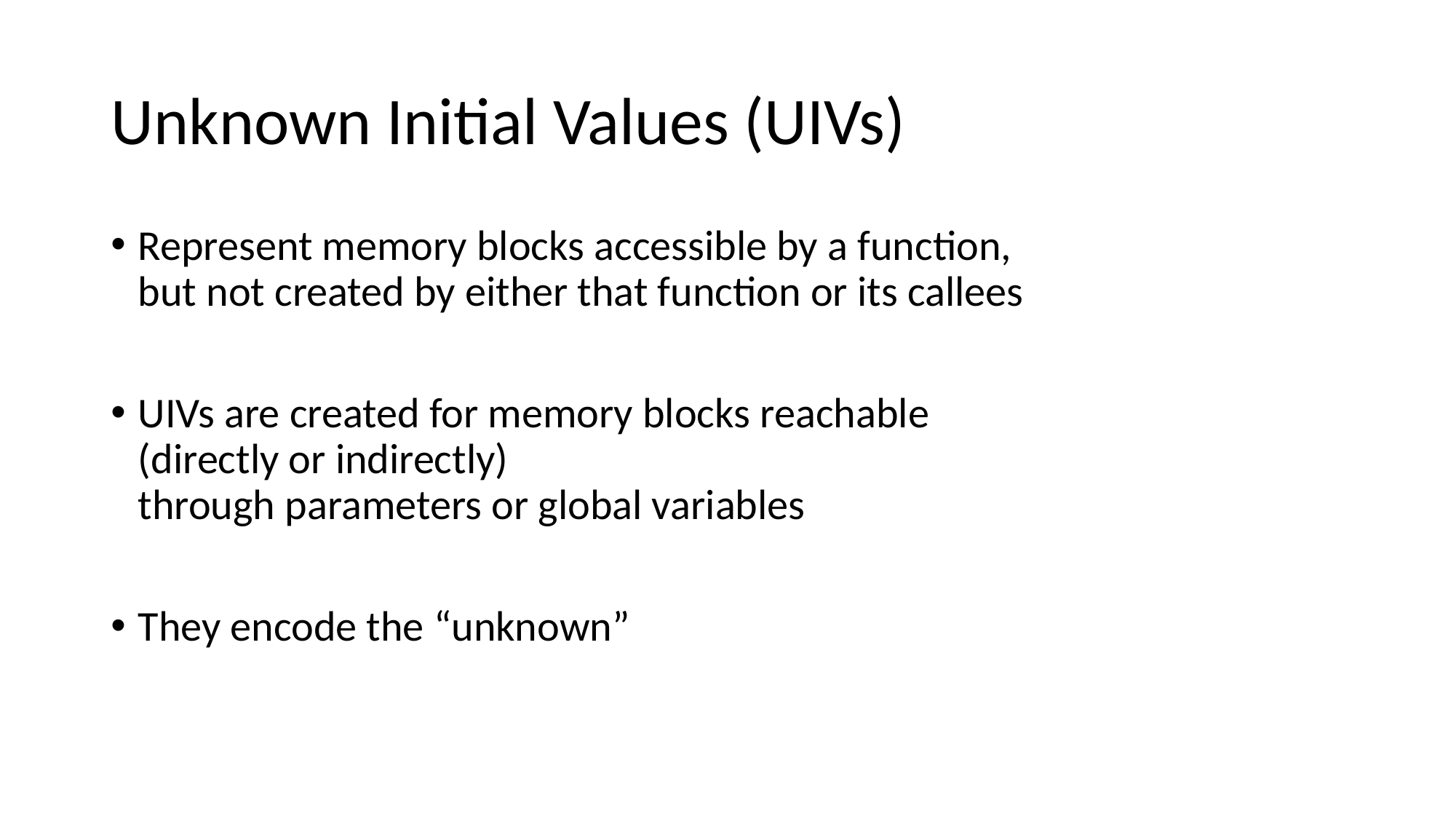

# Unknown Initial Values (UIVs)
Represent memory blocks accessible by a function,
but not created by either that function or its callees

UIVs are created for memory blocks reachable
(directly or indirectly)
through parameters or global variables

They encode the “unknown”